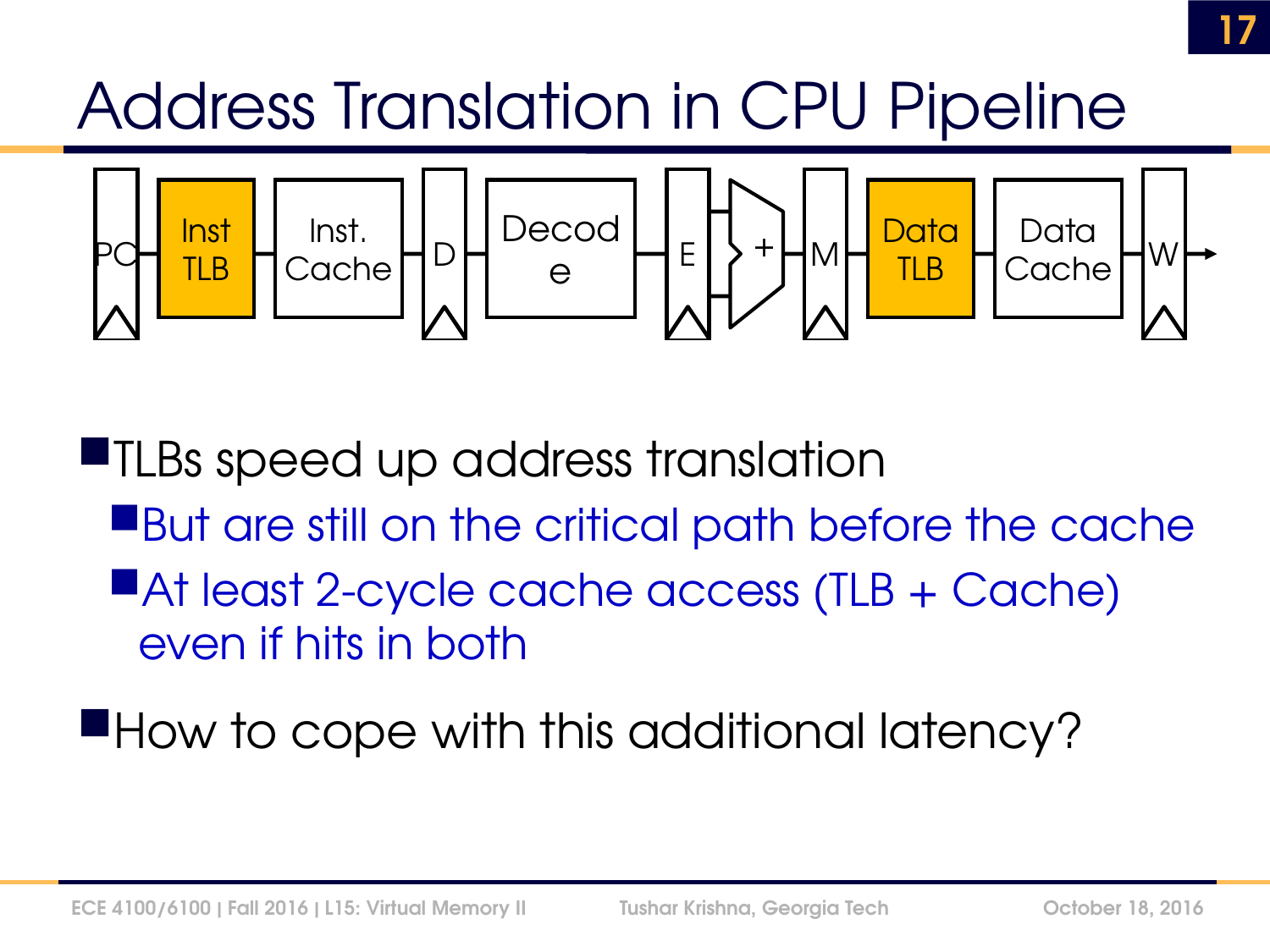

17
# Address Translation in CPU Pipeline
PC

D

E

M

W

Inst TLB
Inst. Cache
Decode

Data TLB
Data Cache

+

TLBs speed up address translation
But are still on the critical path before the cache
At least 2-cycle cache access (TLB + Cache) even if hits in both
How to cope with this additional latency?
ECE 4100/6100 | Fall 2016 | L15: Virtual Memory II                 Tushar Krishna, Georgia Tech
October 18, 2016